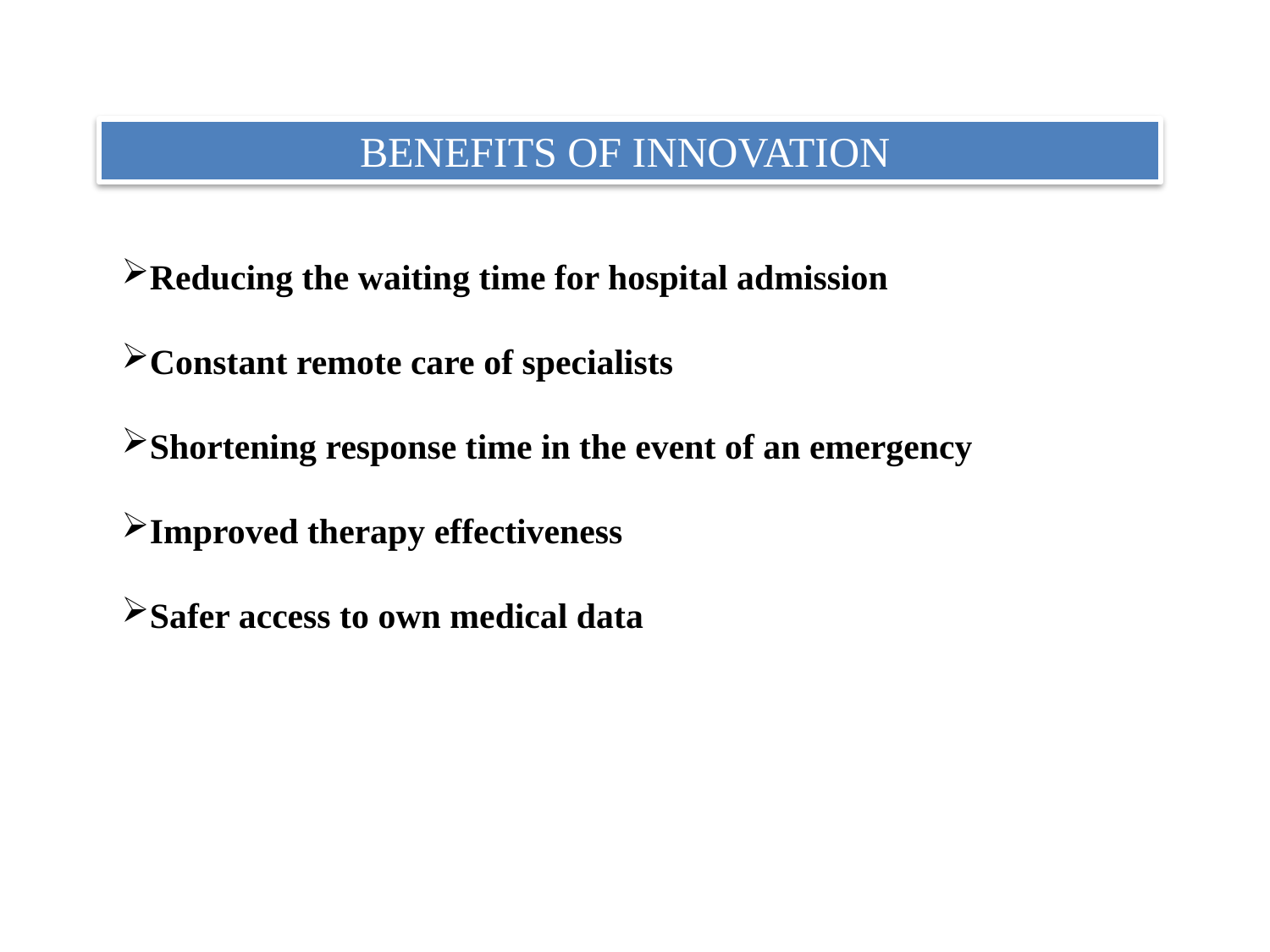

BENEFITS OF INNOVATION
Reducing the waiting time for hospital admission

Constant remote care of specialists

Shortening response time in the event of an emergency

Improved therapy effectiveness

Safer access to own medical data